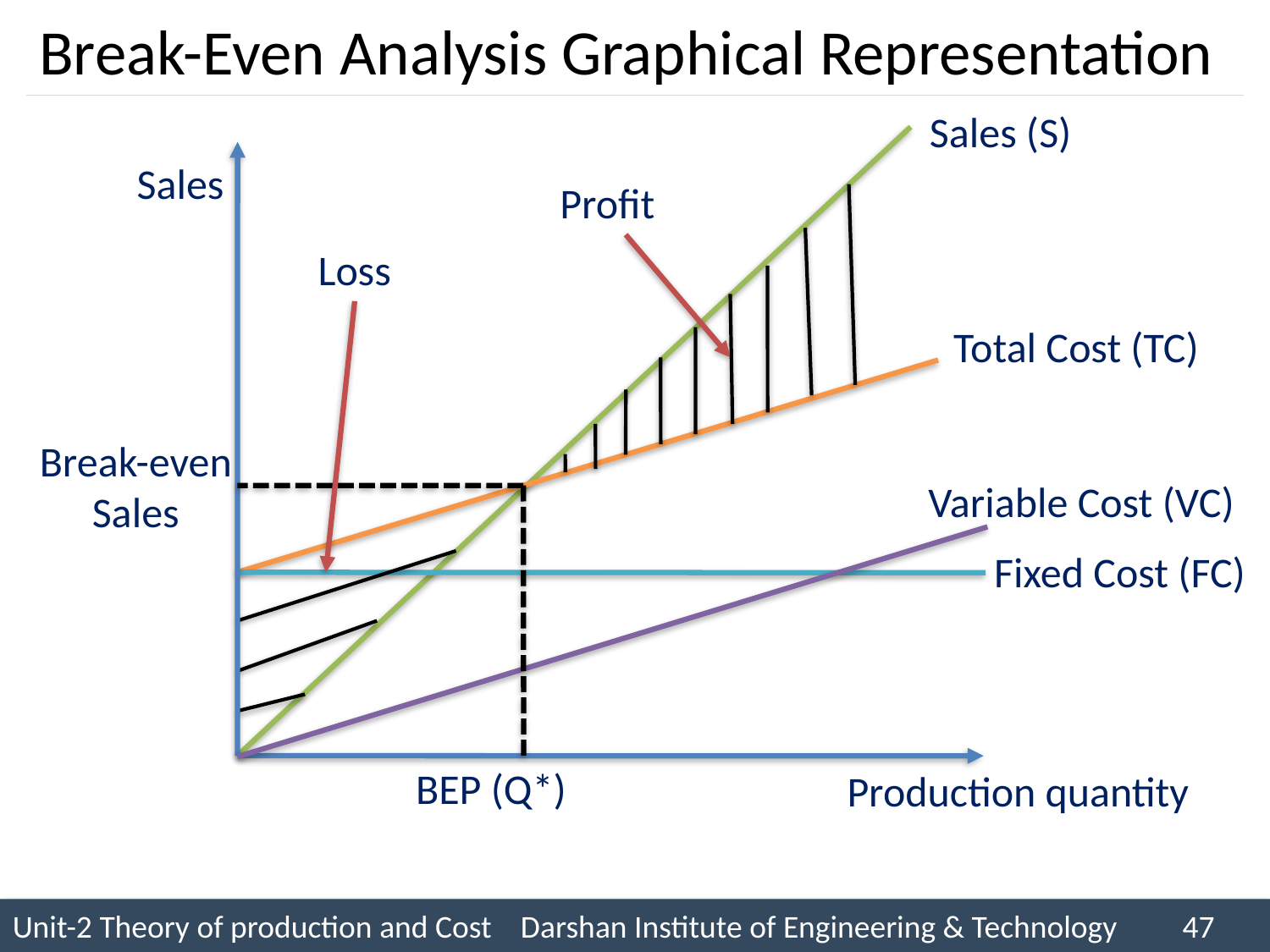

# Break-Even Analysis Graphical Representation
Sales (S)

Sales
Profit

Loss

Total Cost (TC)

Break-even
Sales

Variable Cost (VC)

Fixed Cost (FC)

BEP (Q*)
Production quantity